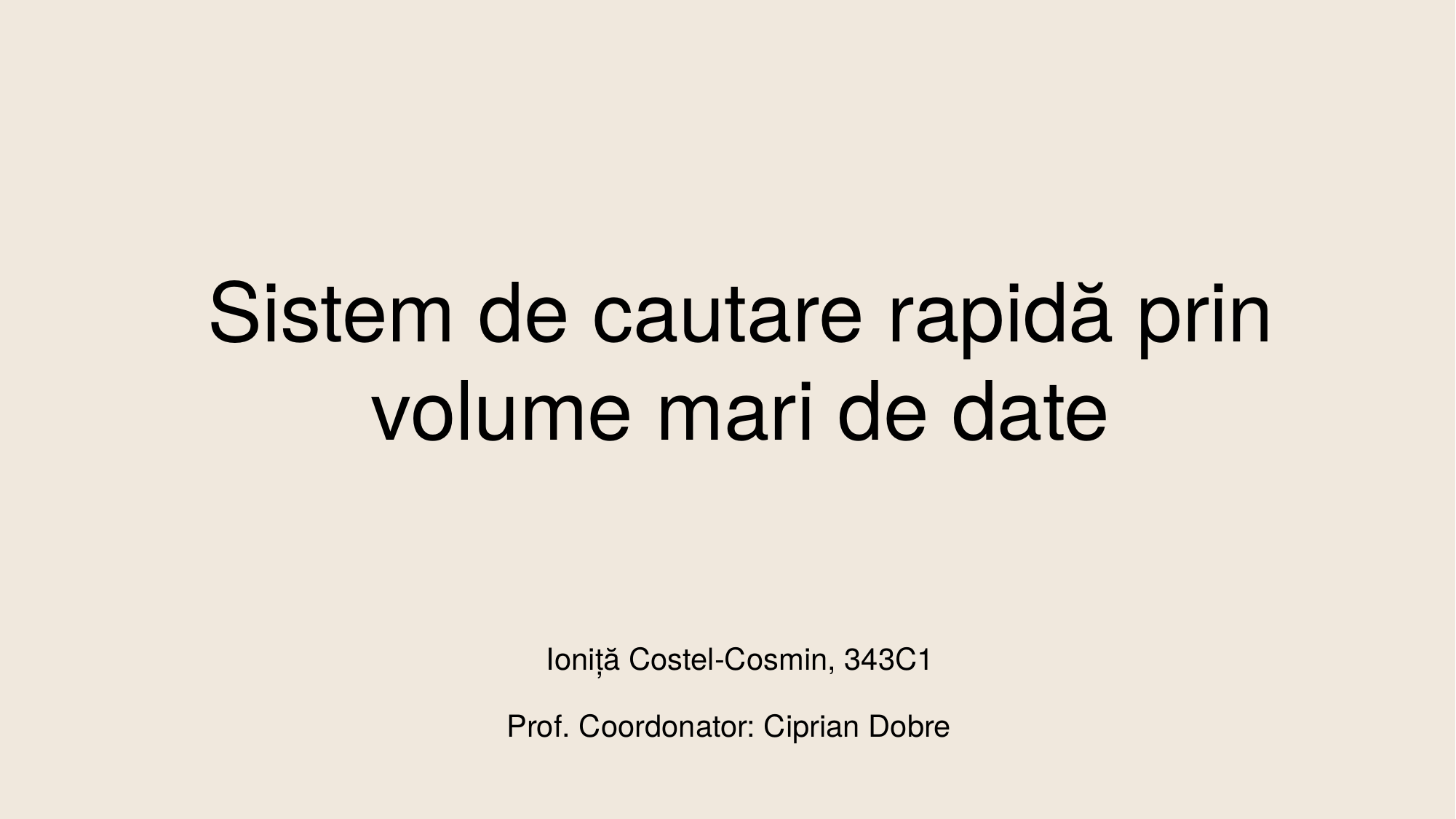

Sistem de cautare rapidă prin volume mari de date
Ioniță Costel-Cosmin, 343C1
Prof. Coordonator: Ciprian Dobre